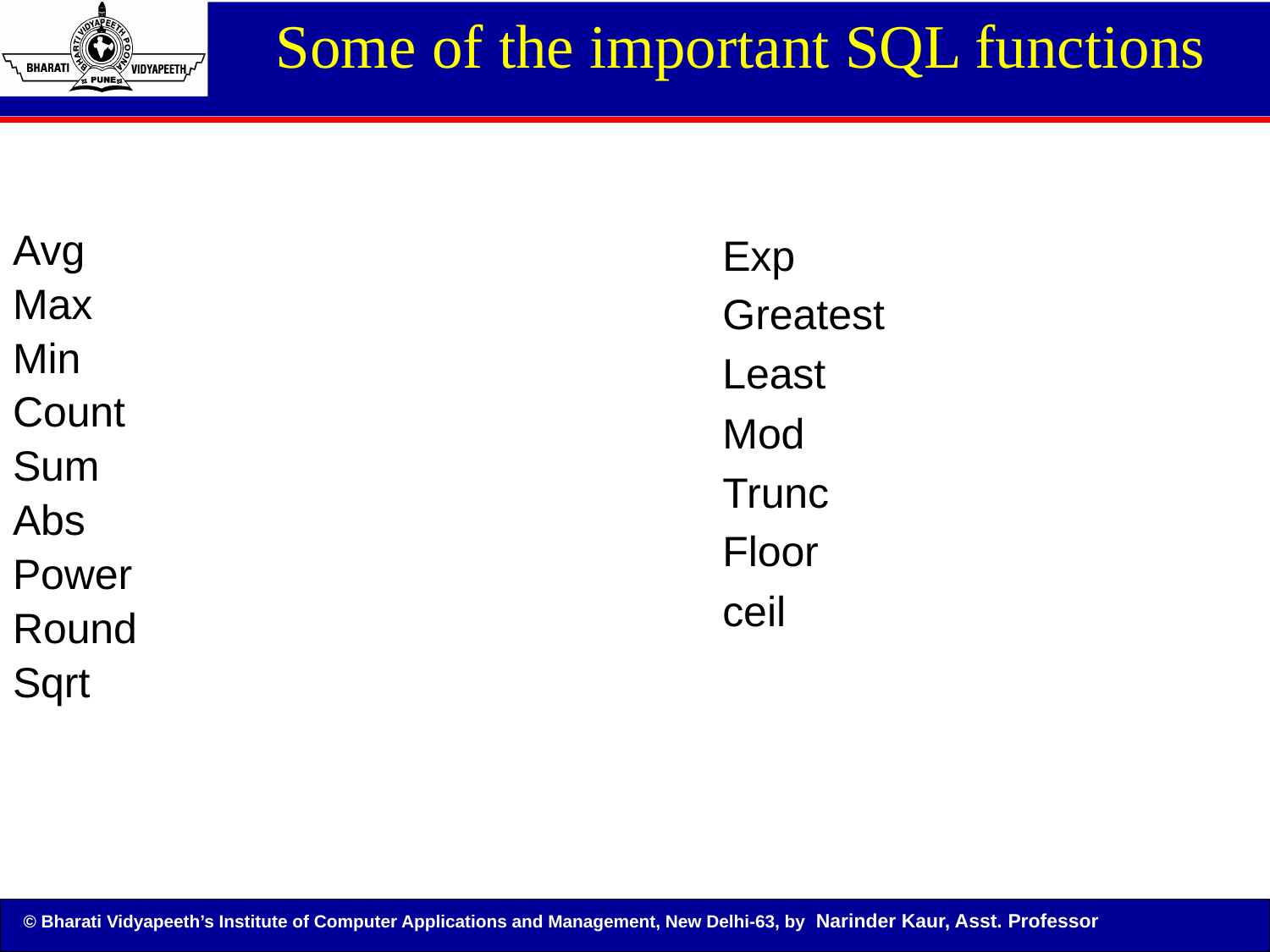

Some of the important SQL functions
Avg
Max
Min
Count
Sum
Abs
Power
Round
Sqrt
Exp
Greatest
Least
Mod
Trunc
Floor
ceil